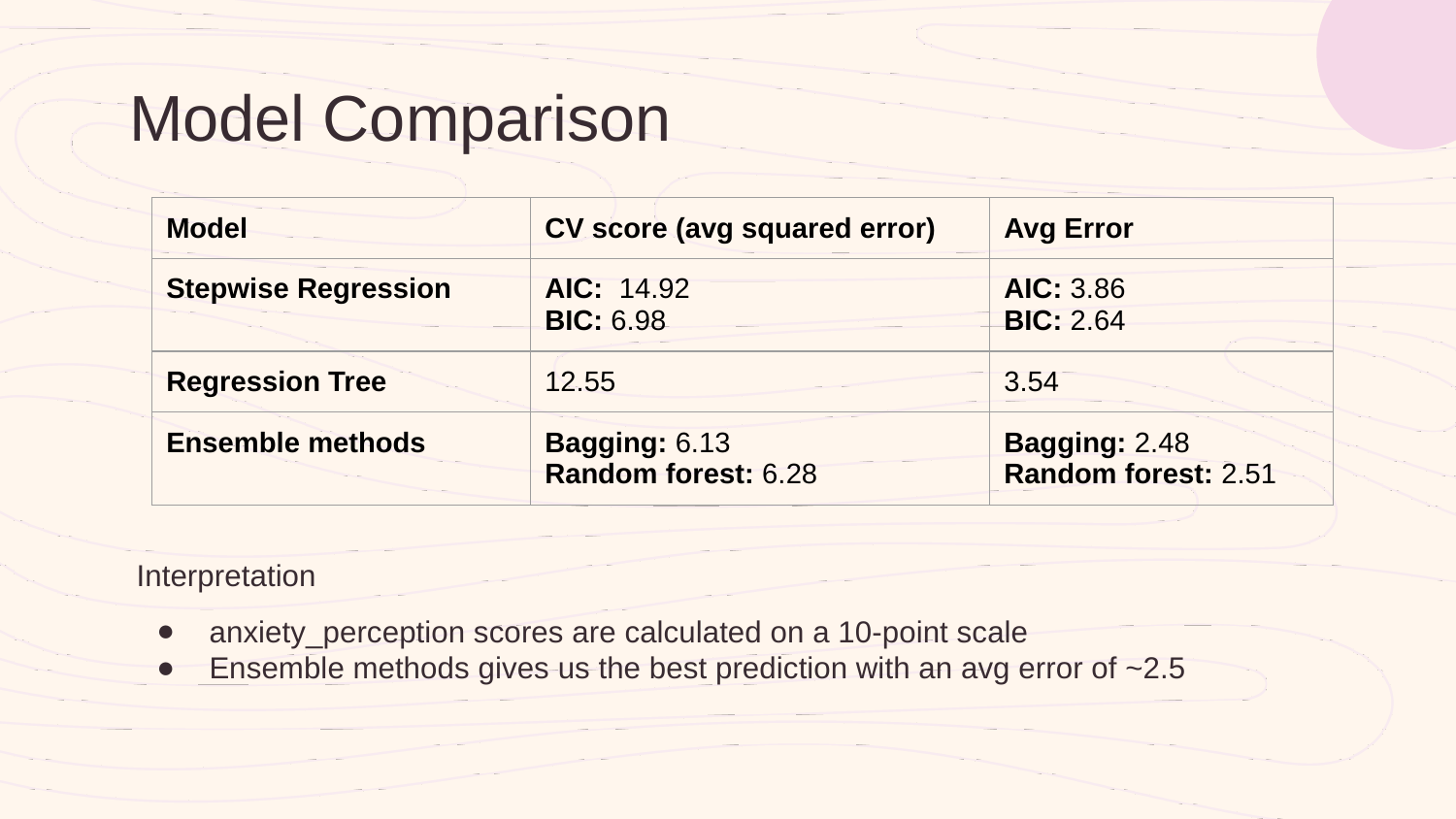

# Model Comparison
| Model | CV score (avg squared error) | Avg Error |
| --- | --- | --- |
| Stepwise Regression | AIC: 14.92 BIC: 6.98 | AIC: 3.86 BIC: 2.64 |
| Regression Tree | 12.55 | 3.54 |
| Ensemble methods | Bagging: 6.13 Random forest: 6.28 | Bagging: 2.48 Random forest: 2.51 |
Interpretation
anxiety_perception scores are calculated on a 10-point scale
Ensemble methods gives us the best prediction with an avg error of ~2.5